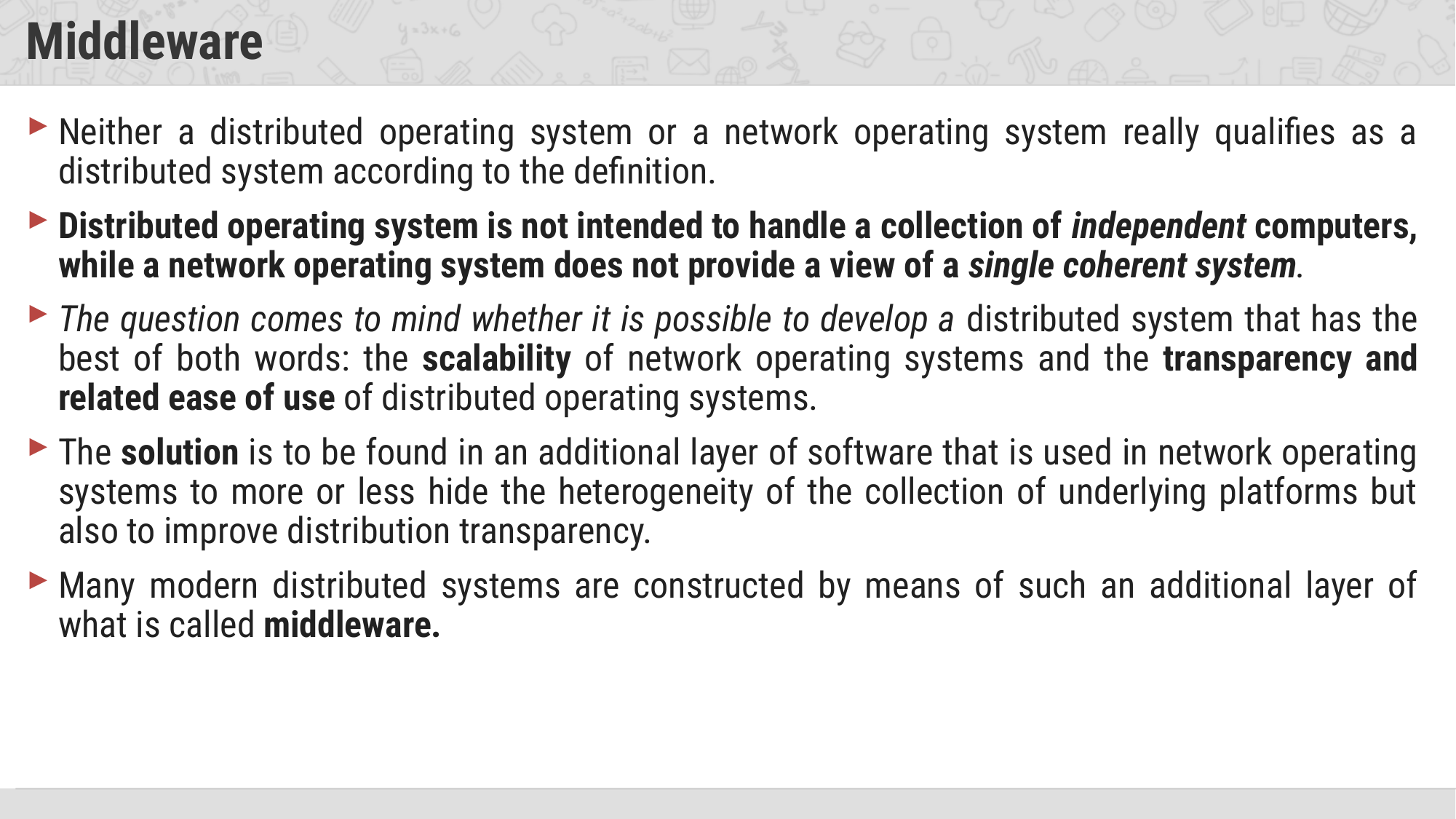

# Middleware
Neither a distributed operating system or a network operating system really qualifies as a distributed system according to the definition.
Distributed operating system is not intended to handle a collection of independent computers, while a network operating system does not provide a view of a single coherent system.
The question comes to mind whether it is possible to develop a distributed system that has the best of both words: the scalability of network operating systems and the transparency and related ease of use of distributed operating systems.
The solution is to be found in an additional layer of software that is used in network operating systems to more or less hide the heterogeneity of the collection of underlying platforms but also to improve distribution transparency.
Many modern distributed systems are constructed by means of such an additional layer of what is called middleware.